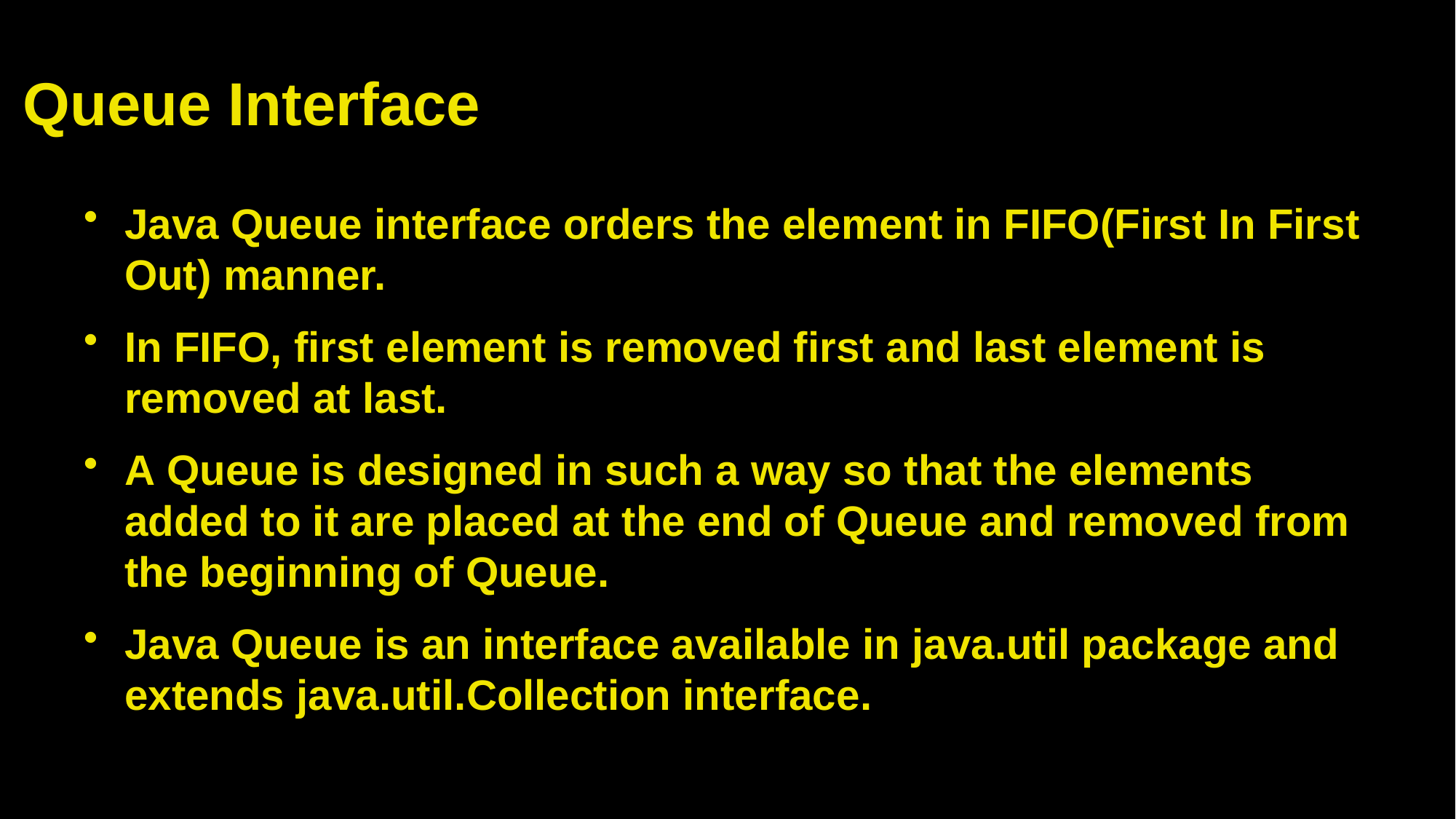

# Queue Interface
Java Queue interface orders the element in FIFO(First In First Out) manner.
In FIFO, first element is removed first and last element is removed at last.
A Queue is designed in such a way so that the elements added to it are placed at the end of Queue and removed from the beginning of Queue.
Java Queue is an interface available in java.util package and extends java.util.Collection interface.